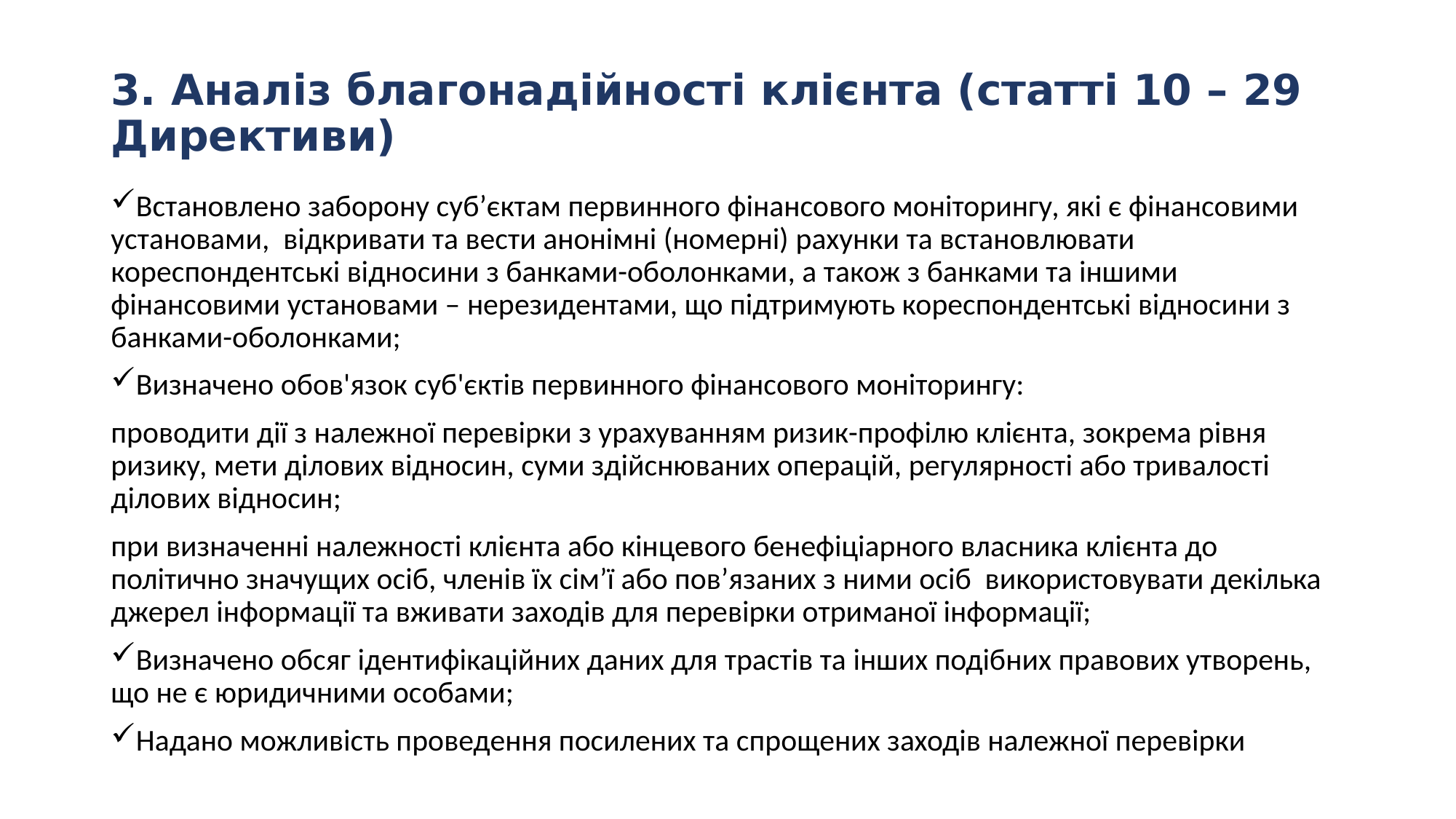

# 3. Аналіз благонадійності клієнта (статті 10 – 29 Директиви)
Встановлено заборону суб’єктам первинного фінансового моніторингу, які є фінансовими установами,  відкривати та вести анонімні (номерні) рахунки та встановлювати кореспондентські відносини з банками-оболонками, а також з банками та іншими фінансовими установами – нерезидентами, що підтримують кореспондентські відносини з банками-оболонками;
Визначено обов'язок суб'єктів первинного фінансового моніторингу:
проводити дії з належної перевірки з урахуванням ризик-профілю клієнта, зокрема рівня ризику, мети ділових відносин, суми здійснюваних операцій, регулярності або тривалості ділових відносин;
при визначенні належності клієнта або кінцевого бенефіціарного власника клієнта до політично значущих осіб, членів їх сім’ї або пов’язаних з ними осіб  використовувати декілька джерел інформації та вживати заходів для перевірки отриманої інформації;
Визначено обсяг ідентифікаційних даних для трастів та інших подібних правових утворень, що не є юридичними особами;
Надано можливість проведення посилених та спрощених заходів належної перевірки